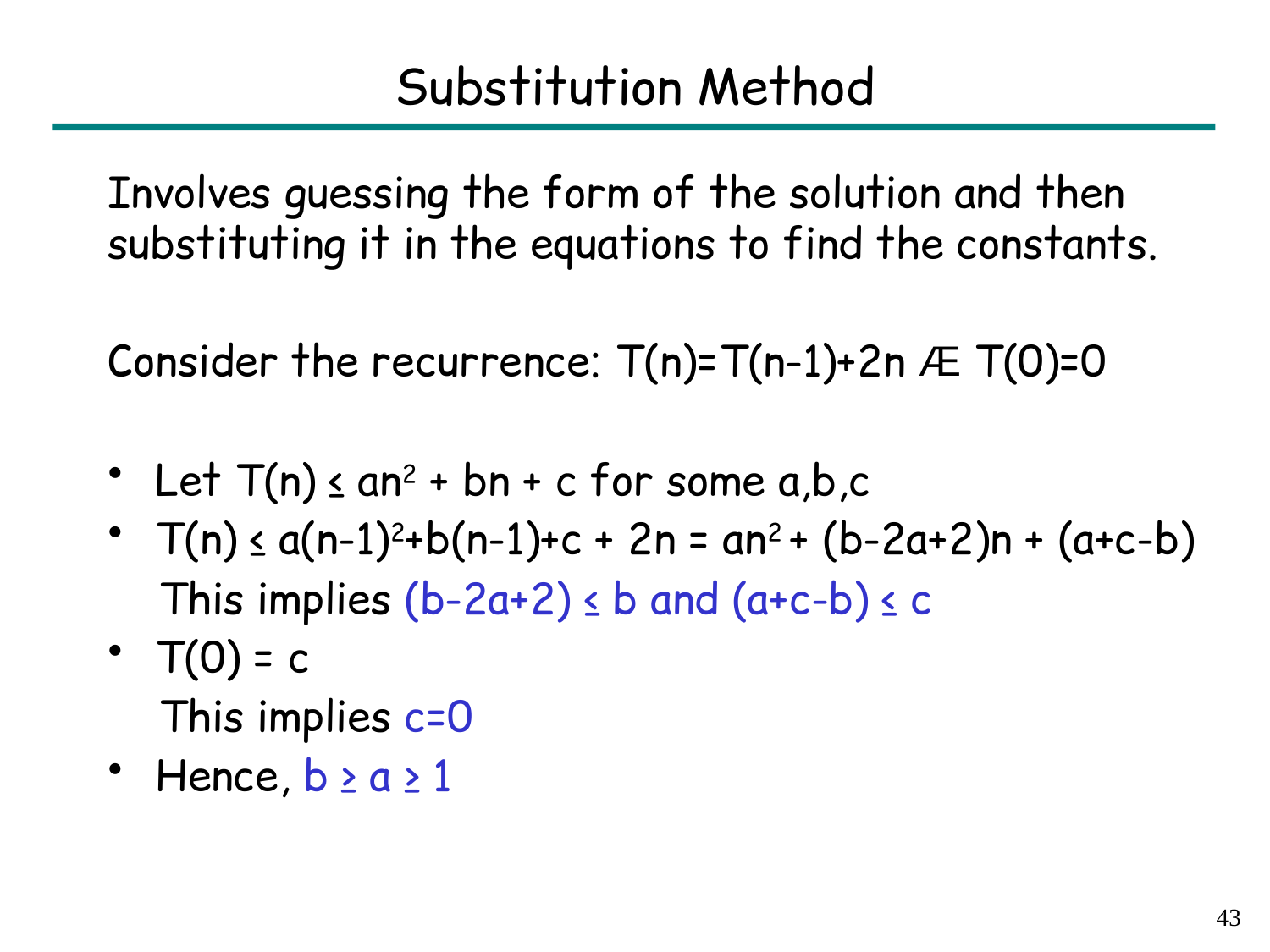

# Substitution Method
Involves guessing the form of the solution and then substituting it in the equations to find the constants.

Consider the recurrence: T(n)=T(n-1)+2n Æ T(0)=0

Let T(n) ≤ an2 + bn + c for some a,b,c
T(n) ≤ a(n-1)2+b(n-1)+c + 2n = an2 + (b-2a+2)n + (a+c-b)
    This implies (b-2a+2) ≤ b and (a+c-b) ≤ c
T(0) = c
    This implies c=0
Hence, b ≥ a ≥ 1
43